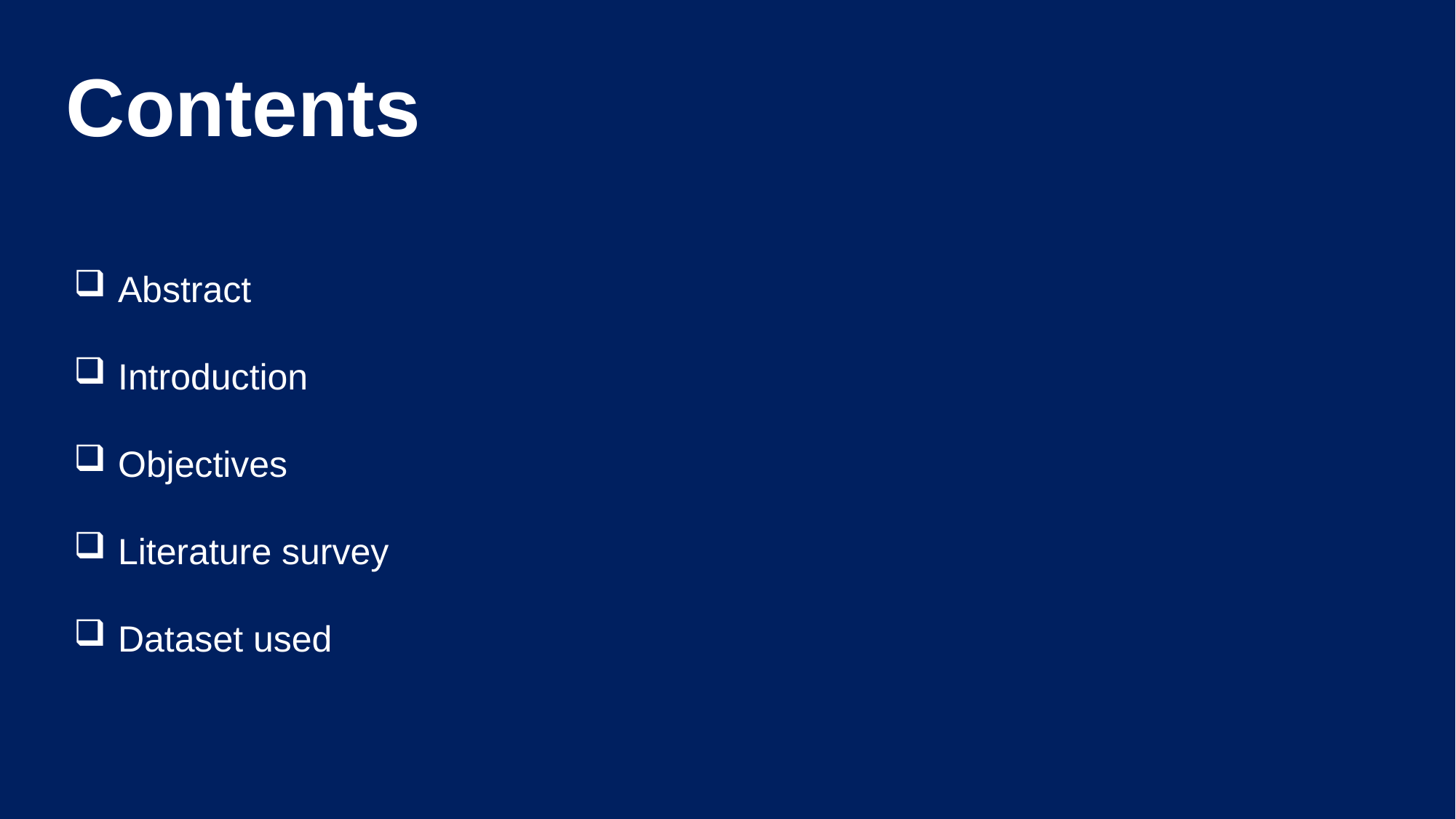

Contents
 Abstract
 Introduction
 Objectives
 Literature survey
 Dataset used